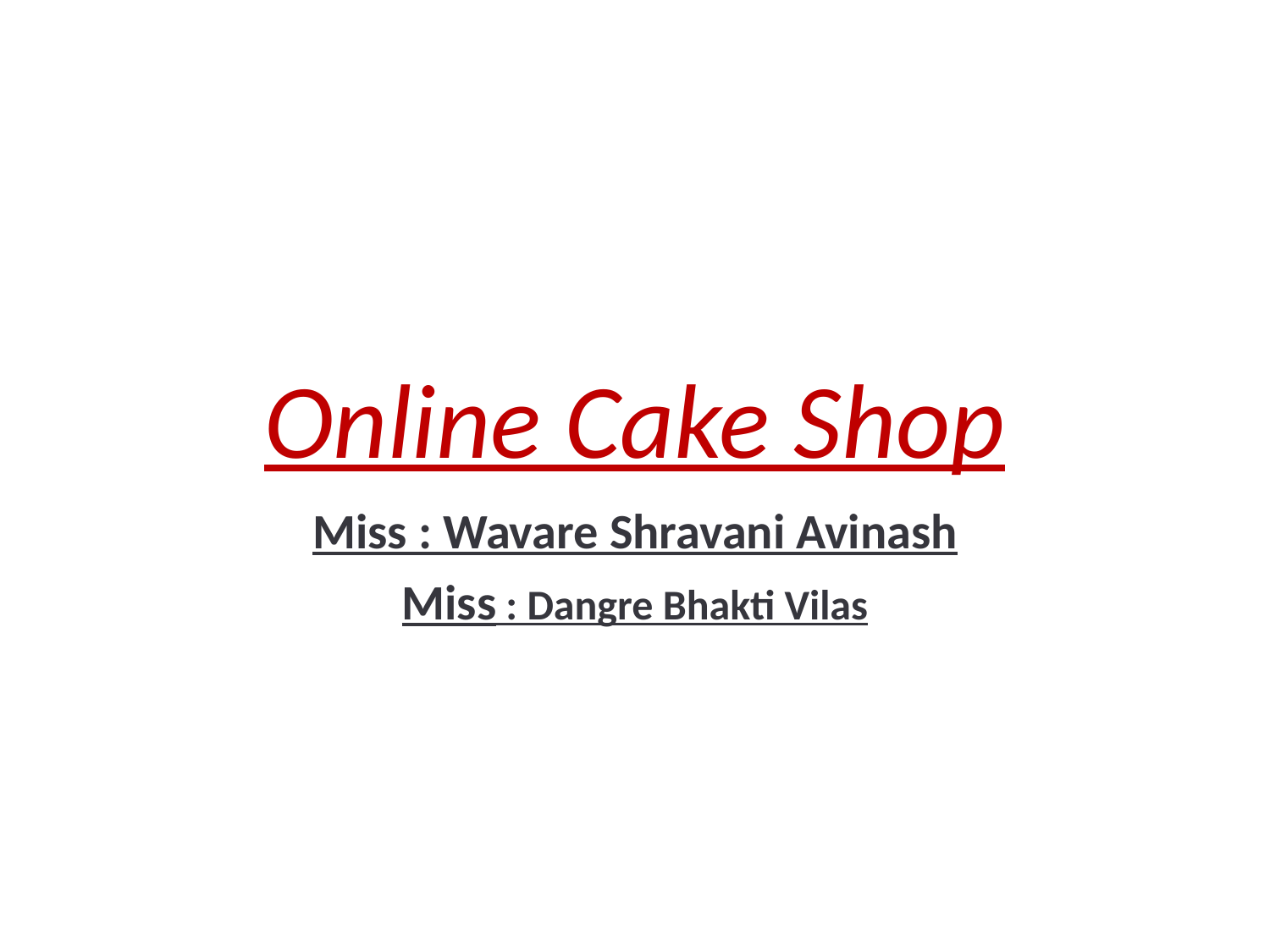

# Online Cake Shop
Miss : Wavare Shravani Avinash
Miss : Dangre Bhakti Vilas